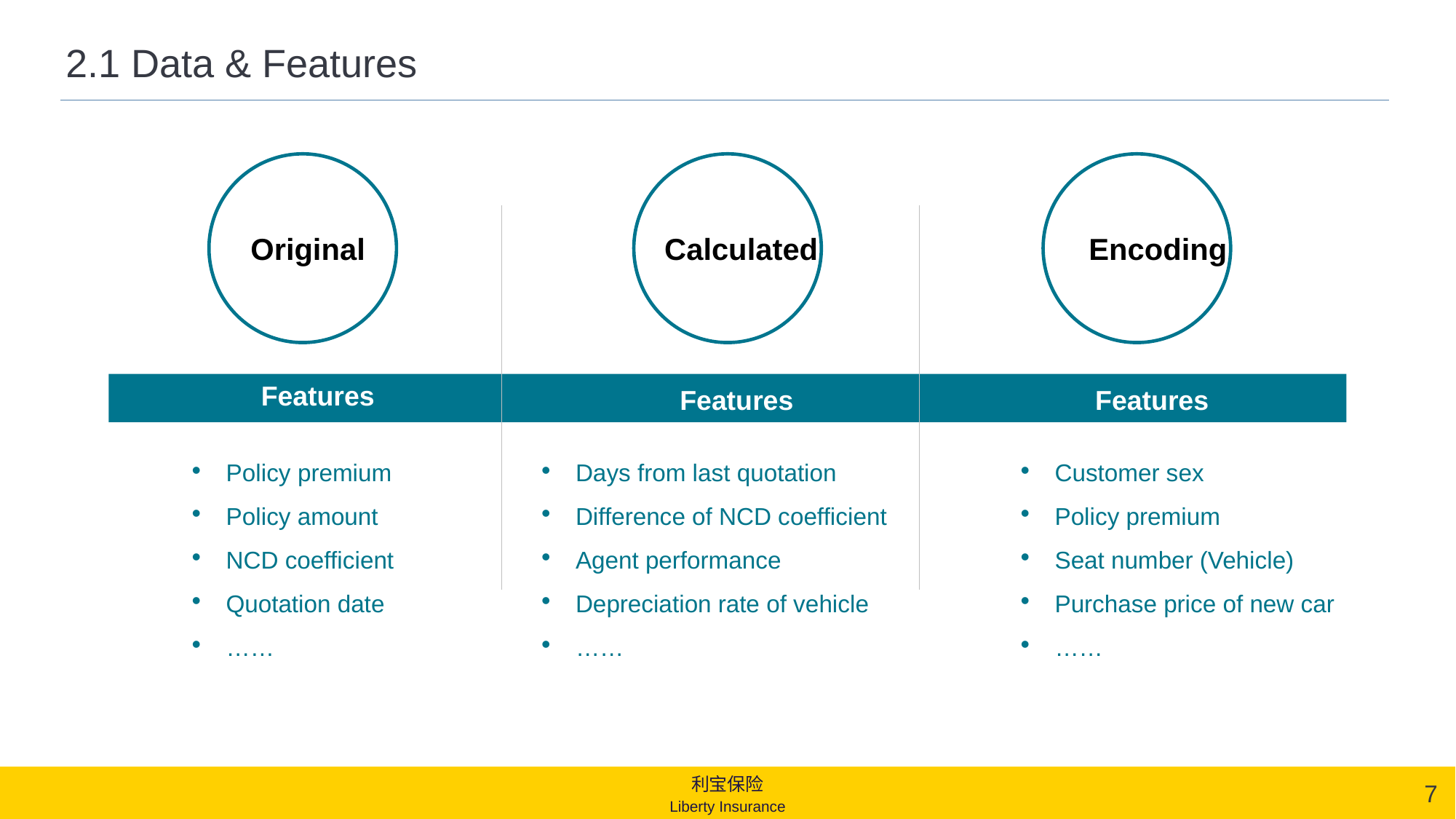

# 2.1 Data & Features

Original
Calculated
Encoding

Features

Features
Features
Policy premium
Policy amount
NCD coefficient
Quotation date
……
Days from last quotation
Difference of NCD coefficient
Agent performance
Depreciation rate of vehicle
……
Customer sex
Policy premium
Seat number (Vehicle)
Purchase price of new car
……
7